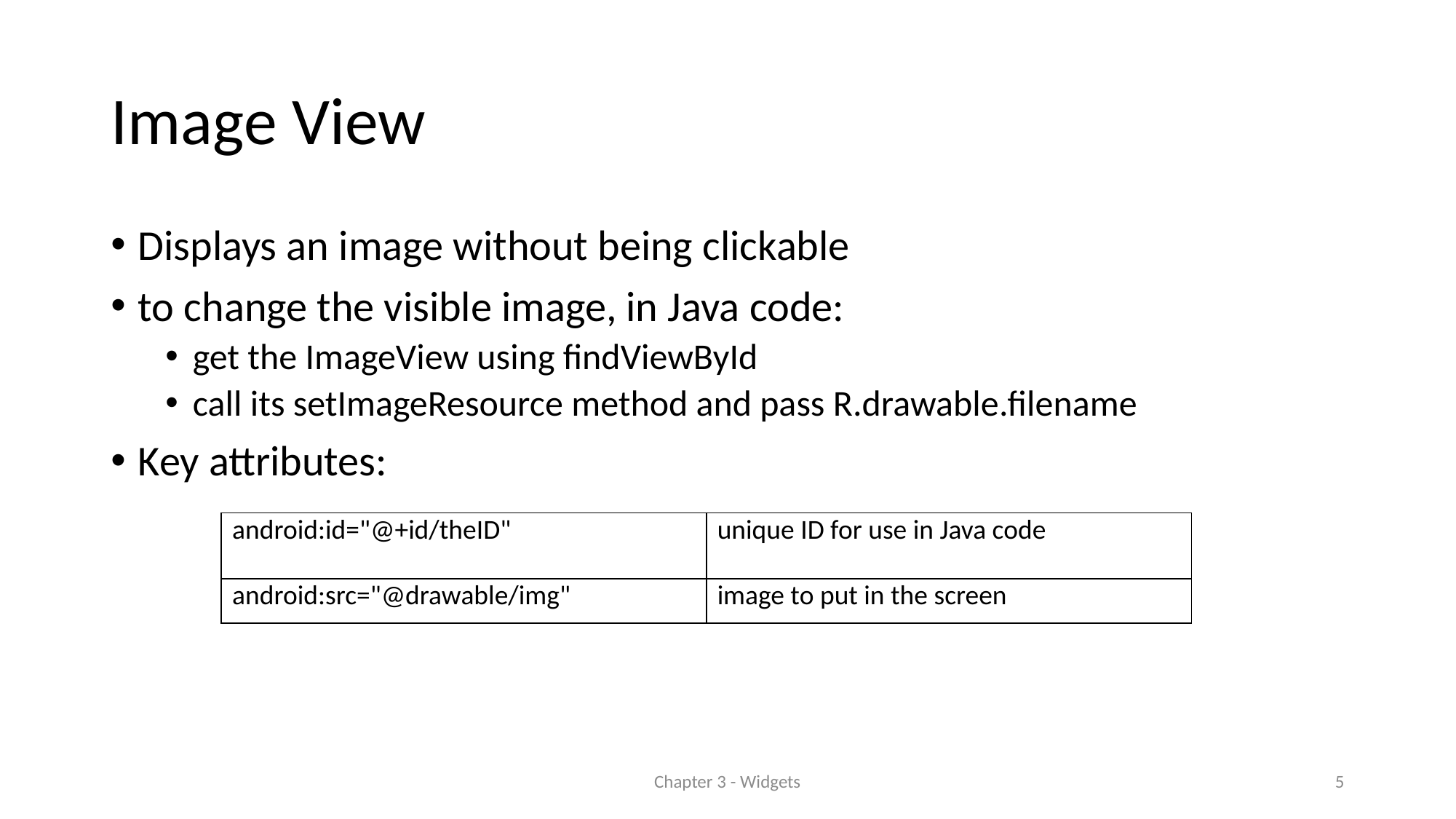

# Image View
Displays an image without being clickable
to change the visible image, in Java code:
get the ImageView using findViewById
call its setImageResource method and pass R.drawable.filename
Key attributes:

| android:id="@+id/theID" | unique ID for use in Java code |
| --- | --- |
| android:src="@drawable/img" | image to put in the screen |
Chapter 3 - Widgets
5